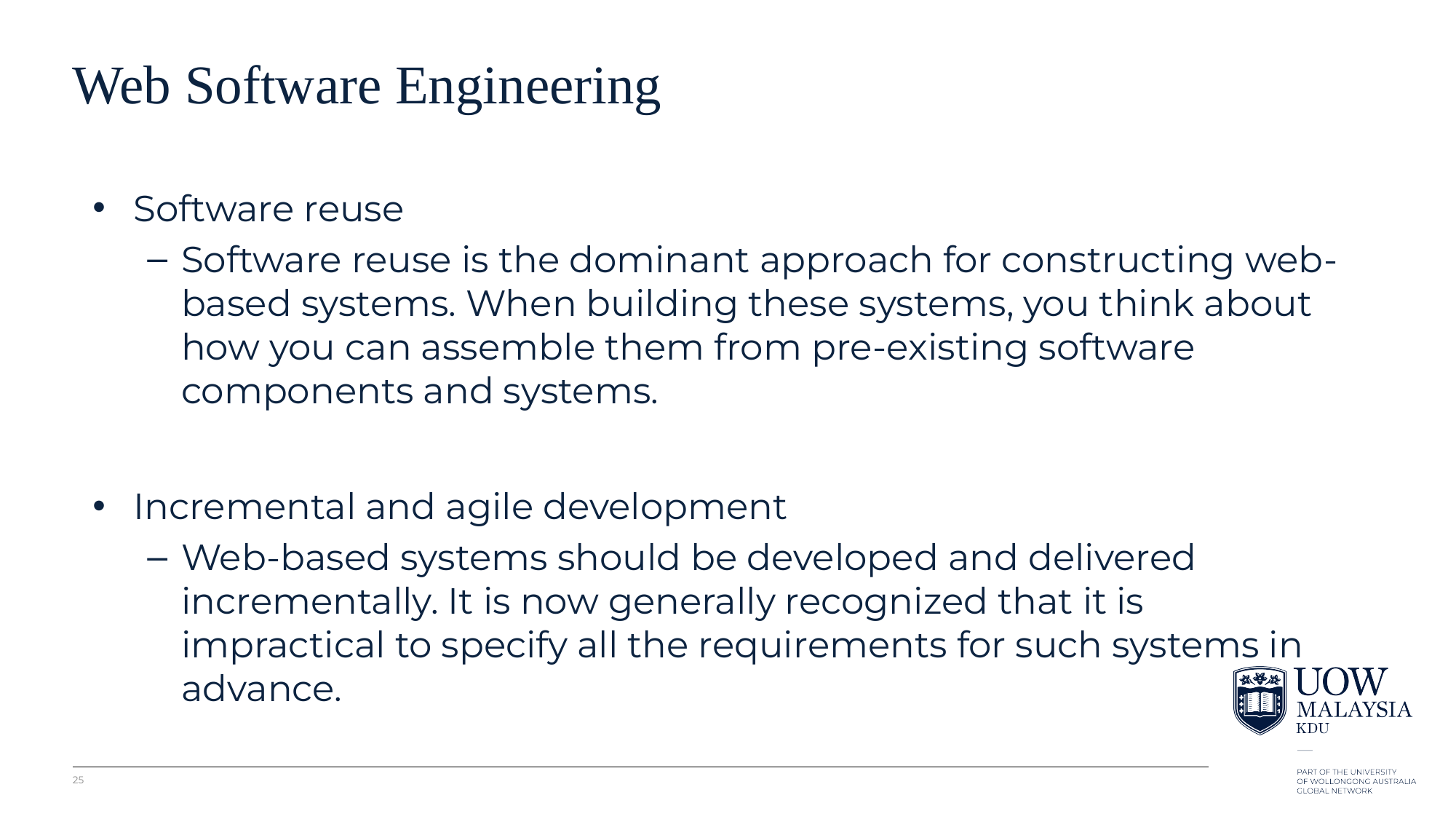

25
# Web Software Engineering
Software reuse
Software reuse is the dominant approach for constructing web-based systems. When building these systems, you think about how you can assemble them from pre-existing software components and systems.

Incremental and agile development
Web-based systems should be developed and delivered incrementally. It is now generally recognized that it is impractical to specify all the requirements for such systems in advance.